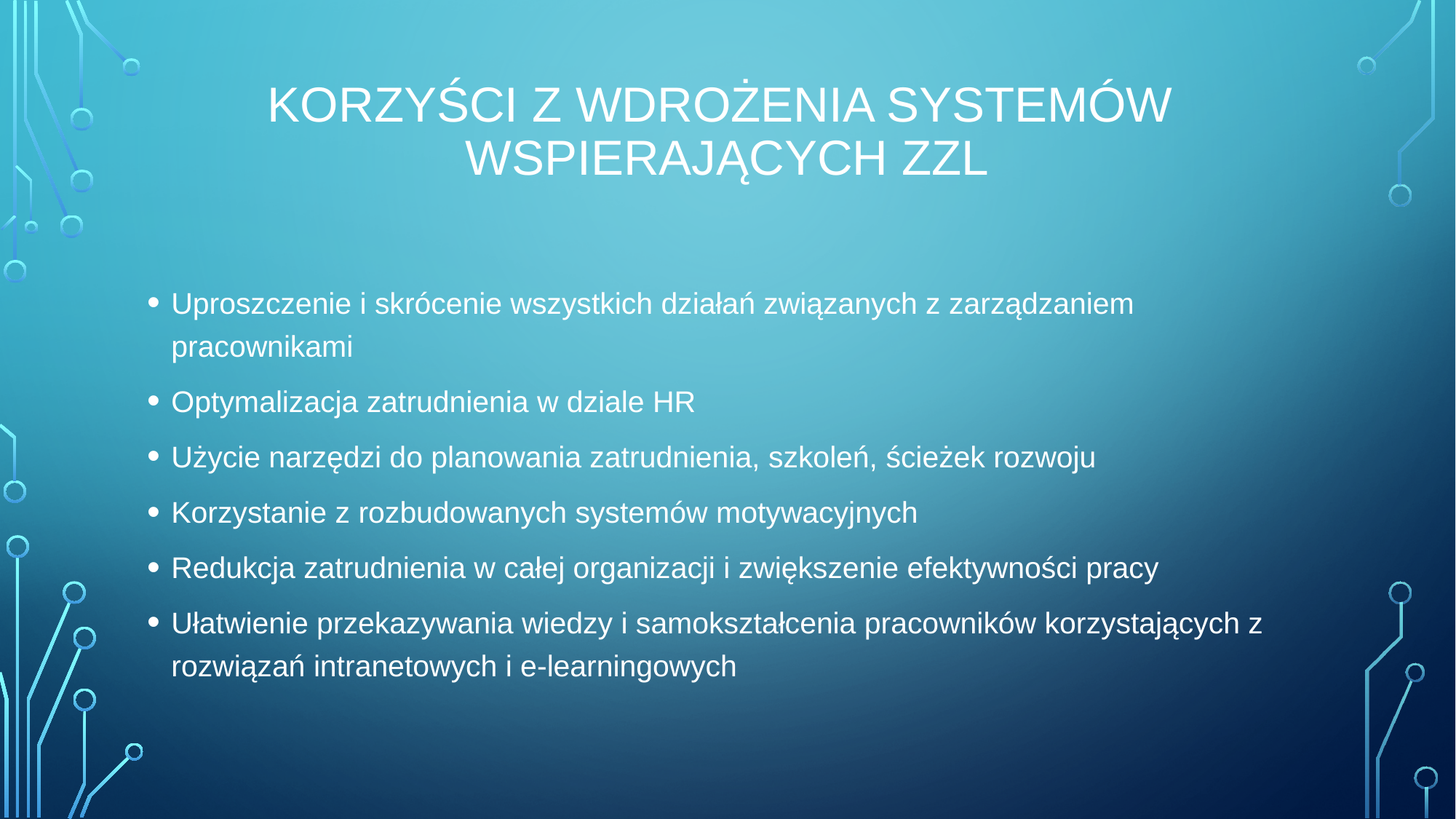

# Korzyści z wdrożenia systemów wspierających ZZL
Uproszczenie i skrócenie wszystkich działań związanych z zarządzaniem pracownikami
Optymalizacja zatrudnienia w dziale HR
Użycie narzędzi do planowania zatrudnienia, szkoleń, ścieżek rozwoju
Korzystanie z rozbudowanych systemów motywacyjnych
Redukcja zatrudnienia w całej organizacji i zwiększenie efektywności pracy
Ułatwienie przekazywania wiedzy i samokształcenia pracowników korzystających z rozwiązań intranetowych i e-learningowych